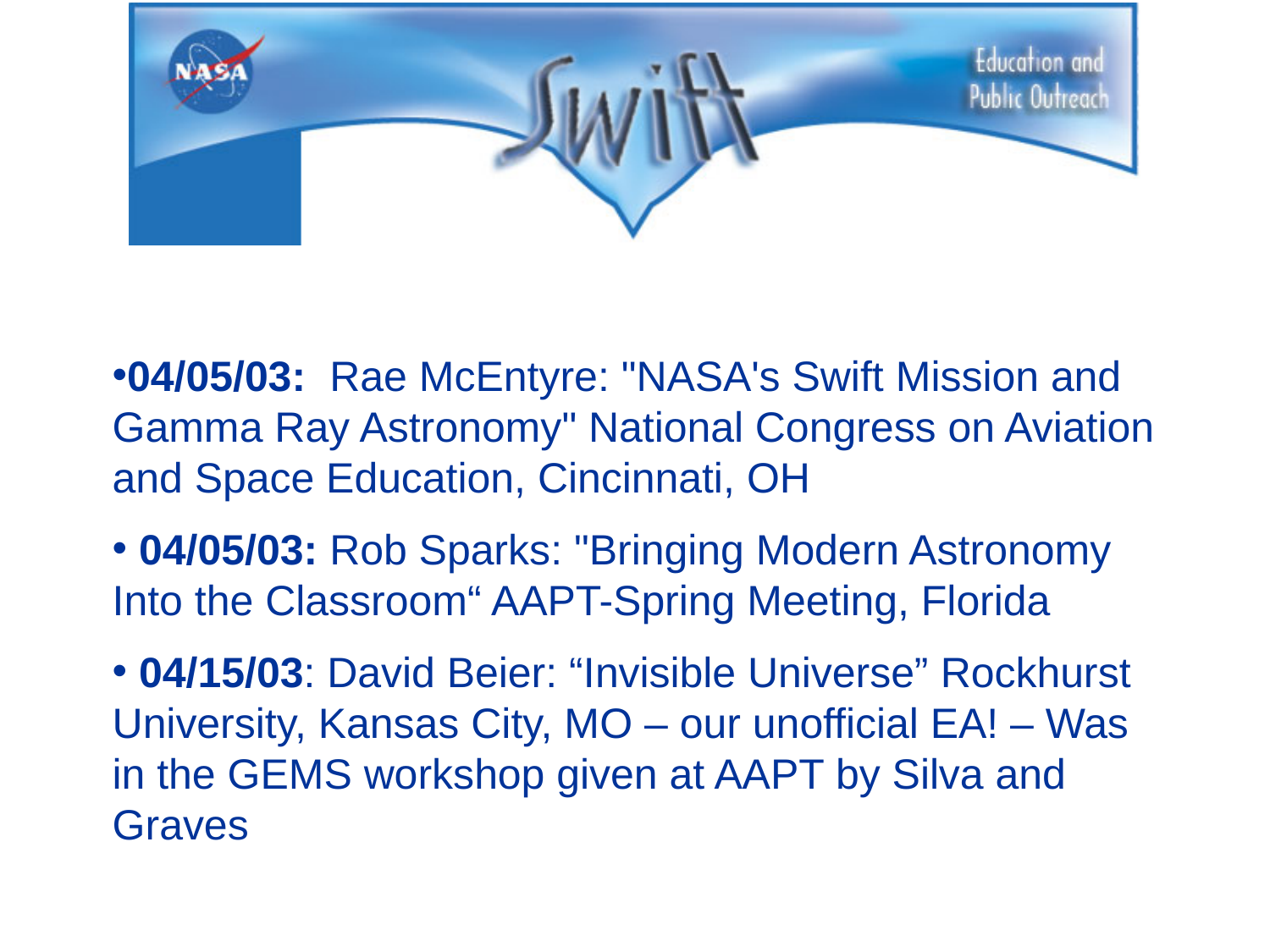

04/05/03:  Rae McEntyre: "NASA's Swift Mission and Gamma Ray Astronomy" National Congress on Aviation and Space Education, Cincinnati, OH
 04/05/03: Rob Sparks: "Bringing Modern Astronomy Into the Classroom“ AAPT-Spring Meeting, Florida
 04/15/03: David Beier: “Invisible Universe” Rockhurst University, Kansas City, MO – our unofficial EA! – Was in the GEMS workshop given at AAPT by Silva and Graves